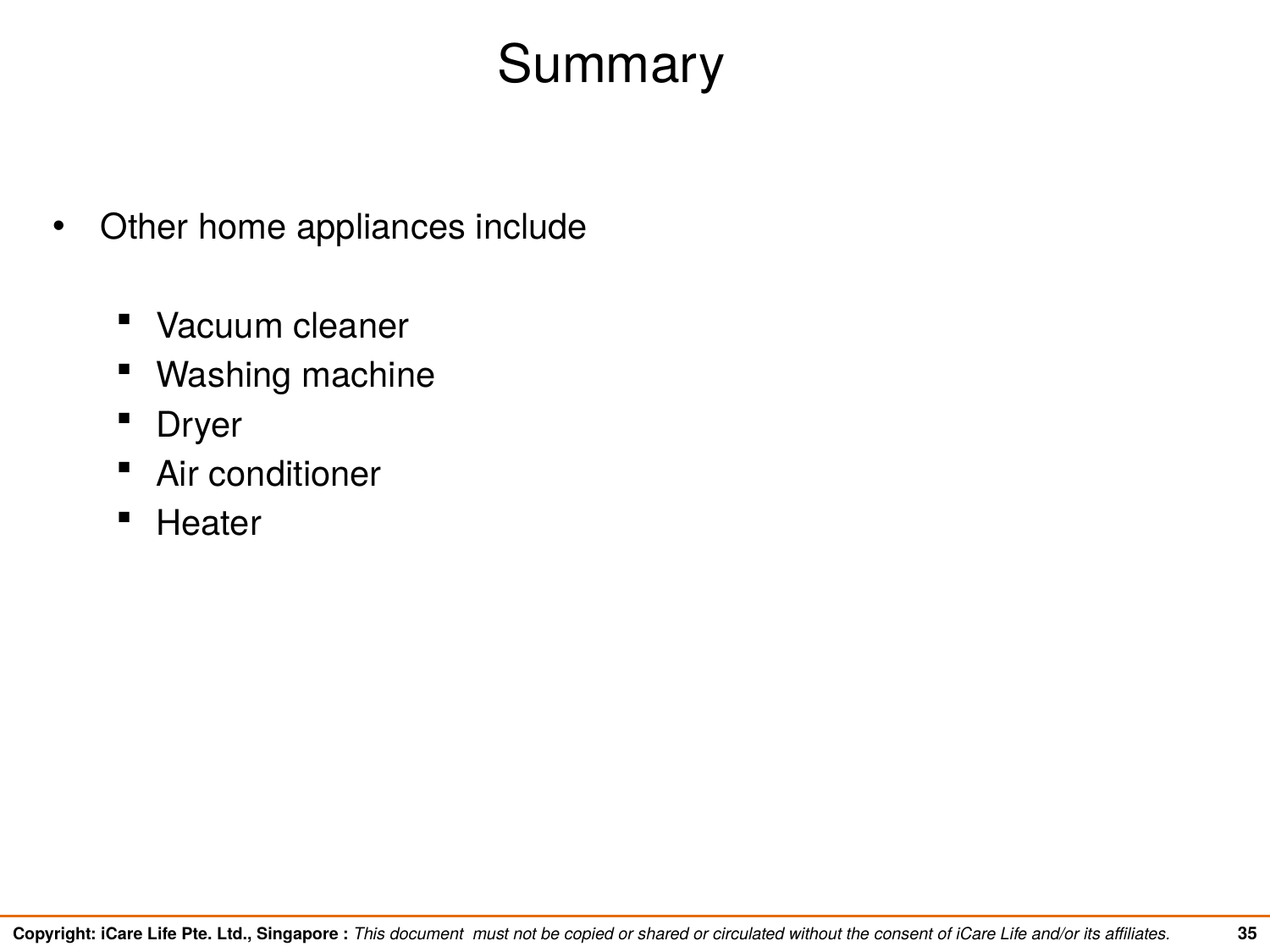

# Summary
Other home appliances include

Vacuum cleaner
Washing machine
Dryer
Air conditioner
Heater
35
Copyright: iCare Life Pte. Ltd., Singapore : This document  must not be copied or shared or circulated without the consent of iCare Life and/or its affiliates.